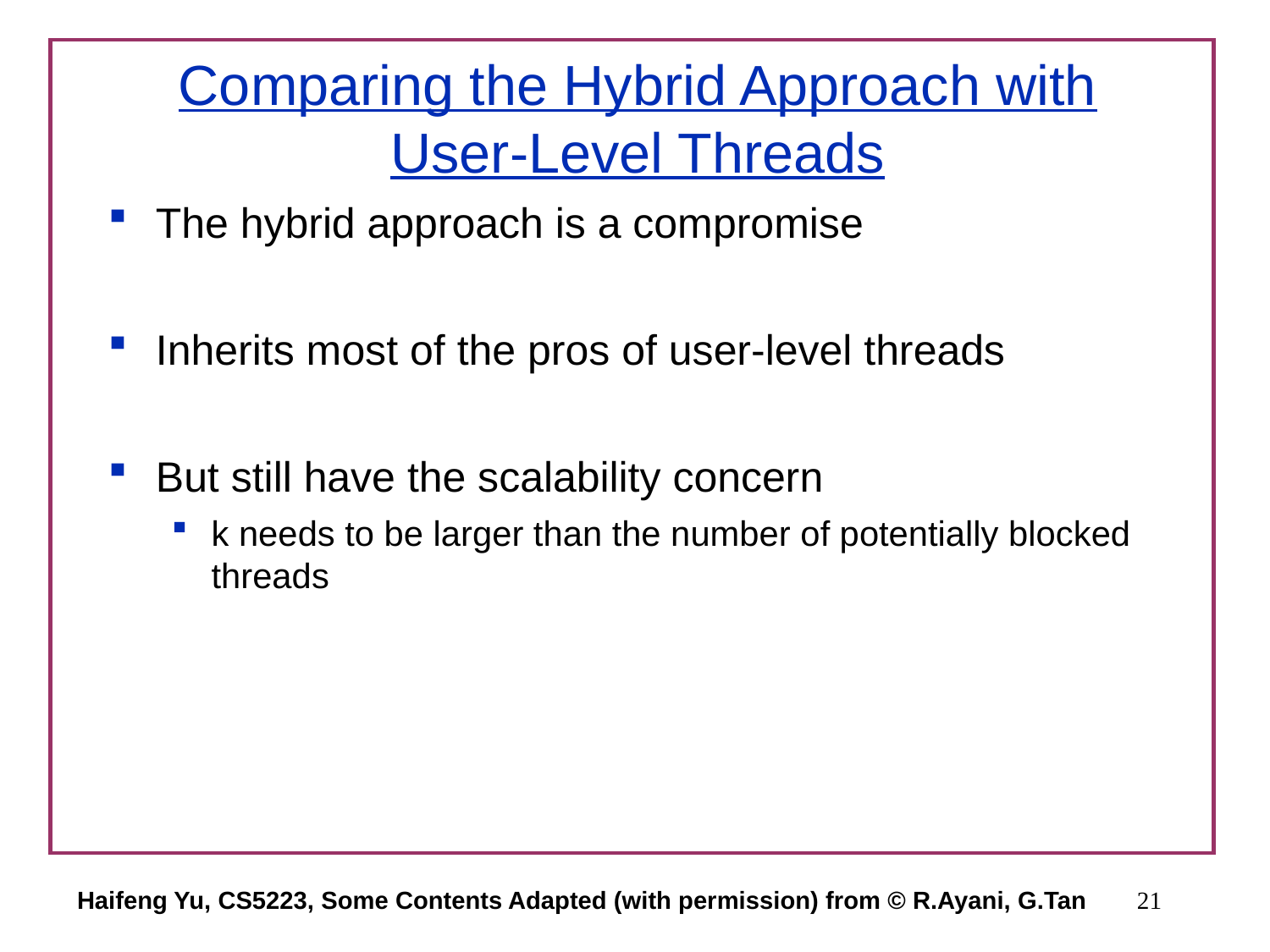

# Comparing the Hybrid Approach with User-Level Threads
The hybrid approach is a compromise

Inherits most of the pros of user-level threads

But still have the scalability concern
k needs to be larger than the number of potentially blocked threads
Haifeng Yu, CS5223, Some Contents Adapted (with permission) from © R.Ayani, G.Tan
21